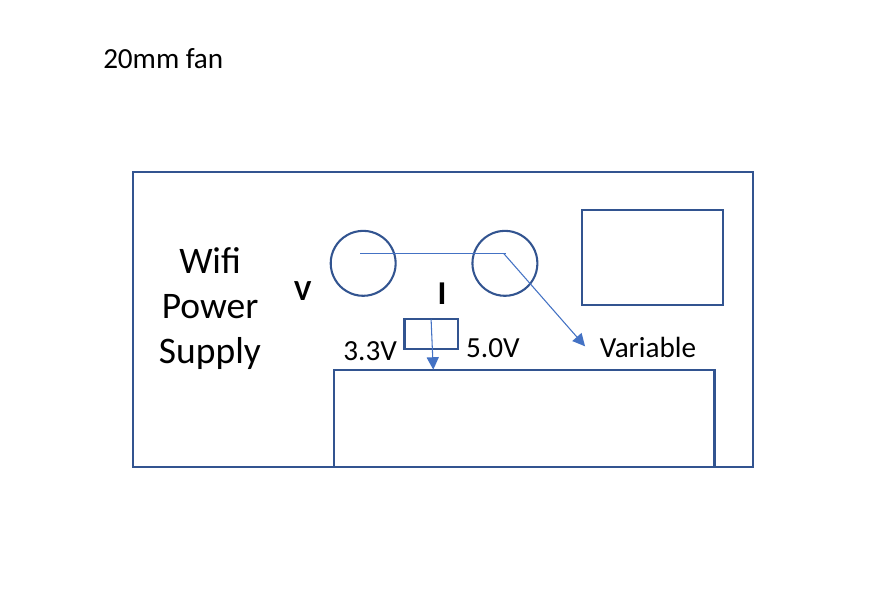

20mm fan

Wifi
Power
Supply

I
V

5.0V
Variable
3.3V